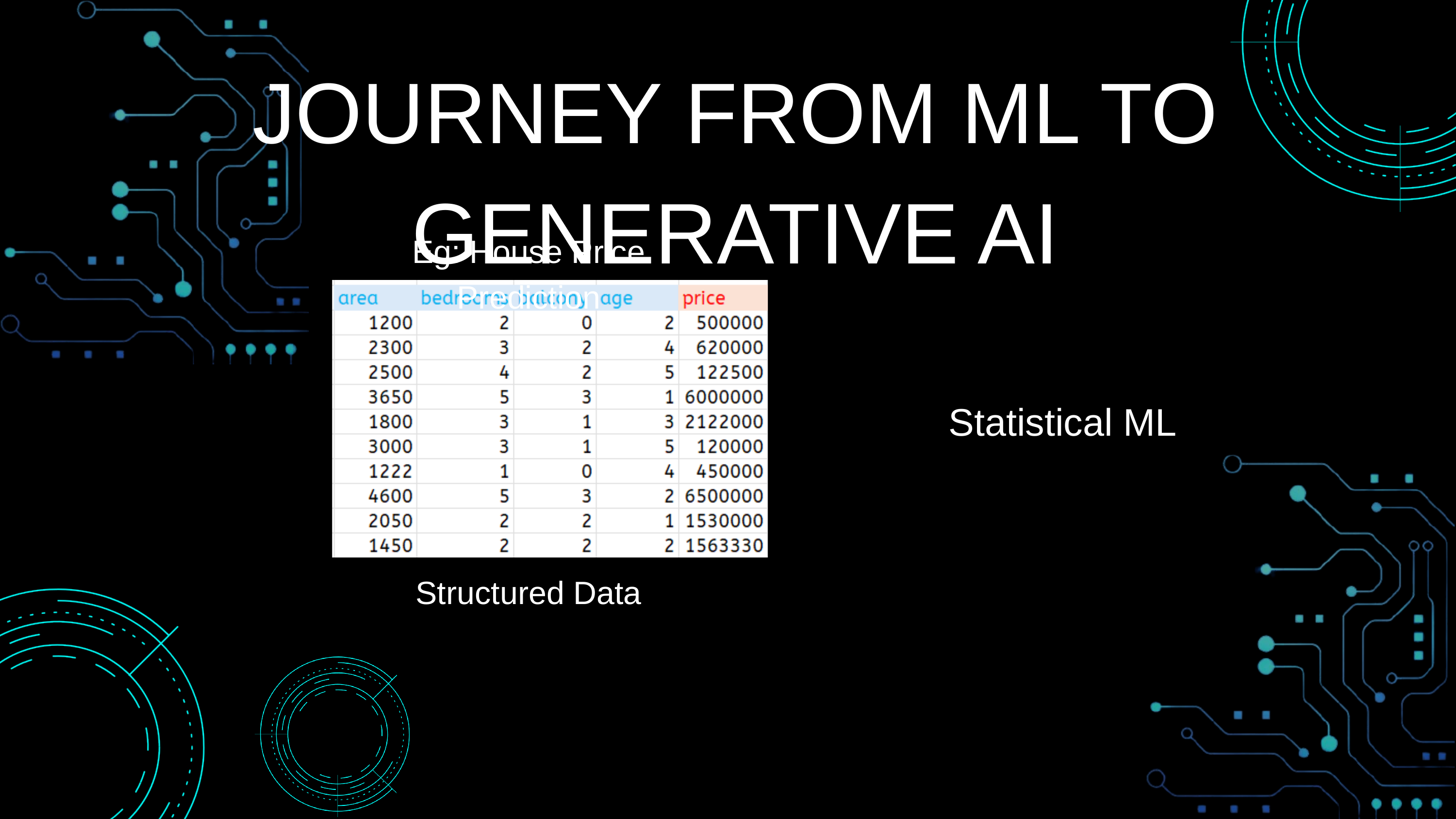

JOURNEY FROM ML TO GENERATIVE AI
Eg: House Price Prediction

Statistical ML

Structured Data